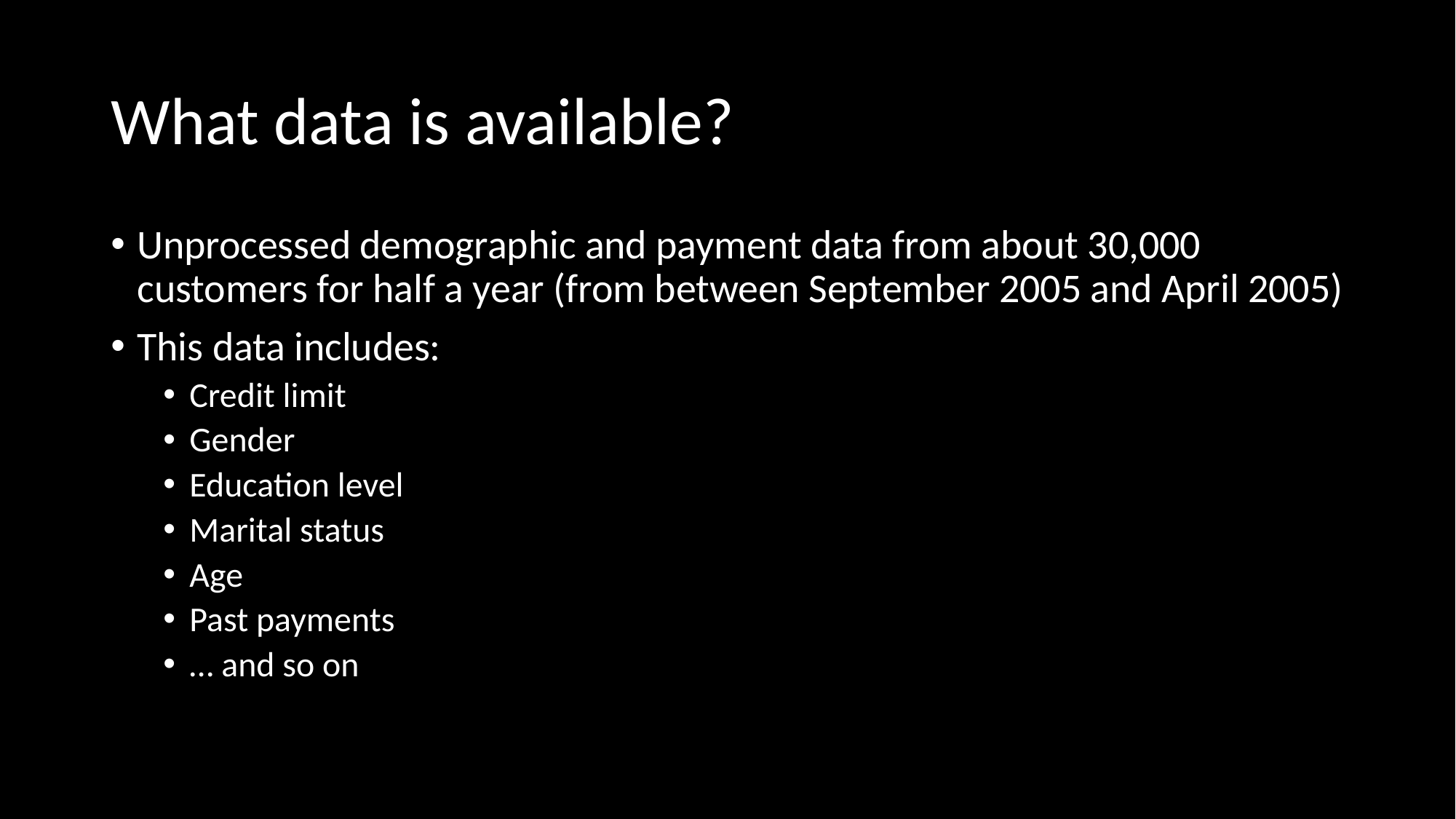

# What data is available?
Unprocessed demographic and payment data from about 30,000 customers for half a year (from between September 2005 and April 2005)
This data includes:
Credit limit
Gender
Education level
Marital status
Age
Past payments
… and so on